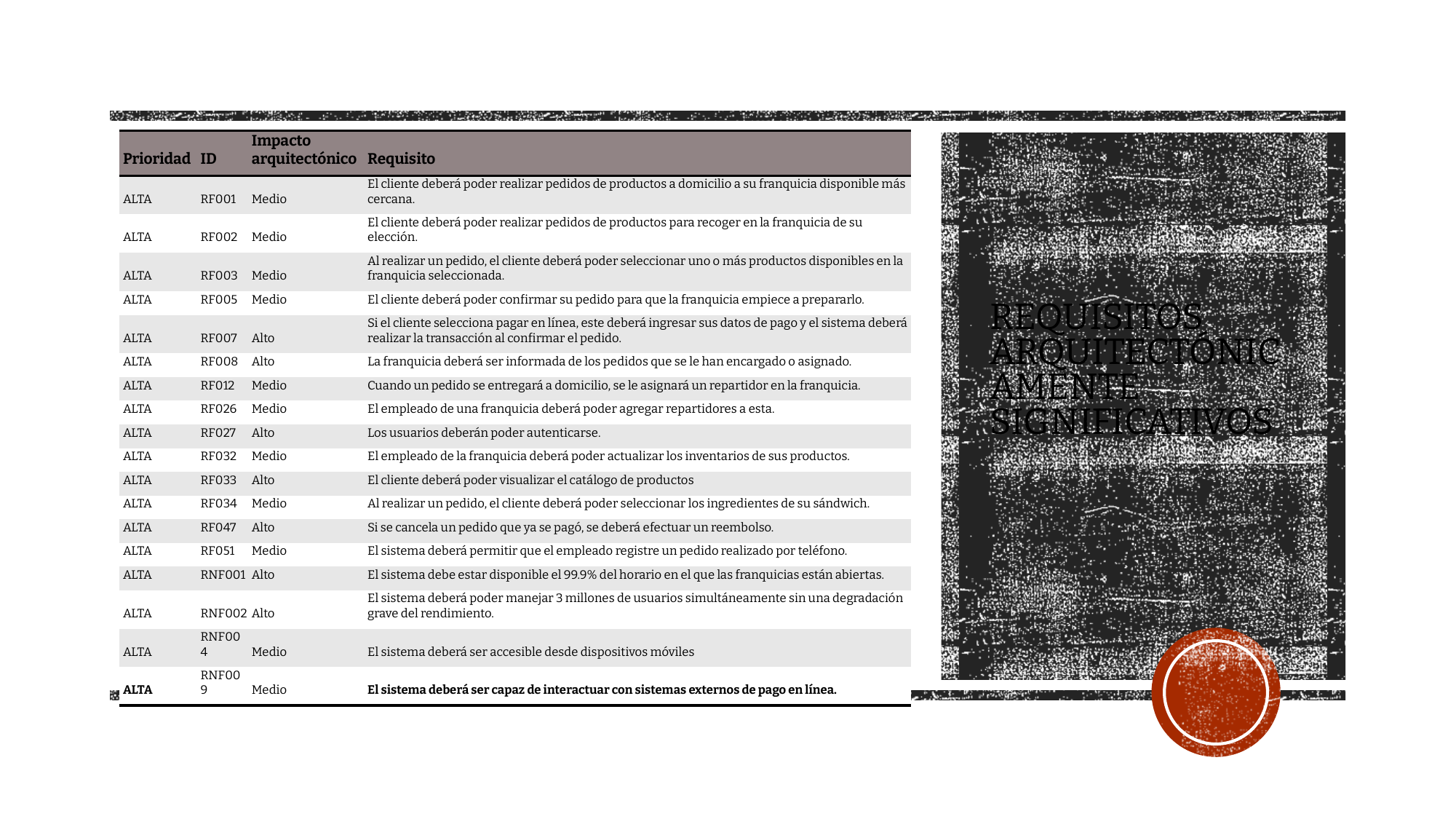

| Prioridad | ID | Impacto arquitectónico | Requisito |
| --- | --- | --- | --- |
| ALTA | RF001 | Medio | El cliente deberá poder realizar pedidos de productos a domicilio a su franquicia disponible más cercana. |
| ALTA | RF002 | Medio | El cliente deberá poder realizar pedidos de productos para recoger en la franquicia de su elección. |
| ALTA | RF003 | Medio | Al realizar un pedido, el cliente deberá poder seleccionar uno o más productos disponibles en la franquicia seleccionada. |
| ALTA | RF005 | Medio | El cliente deberá poder confirmar su pedido para que la franquicia empiece a prepararlo. |
| ALTA | RF007 | Alto | Si el cliente selecciona pagar en línea, este deberá ingresar sus datos de pago y el sistema deberá realizar la transacción al confirmar el pedido. |
| ALTA | RF008 | Alto | La franquicia deberá ser informada de los pedidos que se le han encargado o asignado. |
| ALTA | RF012 | Medio | Cuando un pedido se entregará a domicilio, se le asignará un repartidor en la franquicia. |
| ALTA | RF026 | Medio | El empleado de una franquicia deberá poder agregar repartidores a esta. |
| ALTA | RF027 | Alto | Los usuarios deberán poder autenticarse. |
| ALTA | RF032 | Medio | El empleado de la franquicia deberá poder actualizar los inventarios de sus productos. |
| ALTA | RF033 | Alto | El cliente deberá poder visualizar el catálogo de productos |
| ALTA | RF034 | Medio | Al realizar un pedido, el cliente deberá poder seleccionar los ingredientes de su sándwich. |
| ALTA | RF047 | Alto | Si se cancela un pedido que ya se pagó, se deberá efectuar un reembolso. |
| ALTA | RF051 | Medio | El sistema deberá permitir que el empleado registre un pedido realizado por teléfono. |
| ALTA | RNF001 | Alto | El sistema debe estar disponible el 99.9% del horario en el que las franquicias están abiertas. |
| ALTA | RNF002 | Alto | El sistema deberá poder manejar 3 millones de usuarios simultáneamente sin una degradación grave del rendimiento. |
| ALTA | RNF004 | Medio | El sistema deberá ser accesible desde dispositivos móviles |
| ALTA | RNF009 | Medio | El sistema deberá ser capaz de interactuar con sistemas externos de pago en línea. |

# Requisitos Arquitectónicamente Significativos